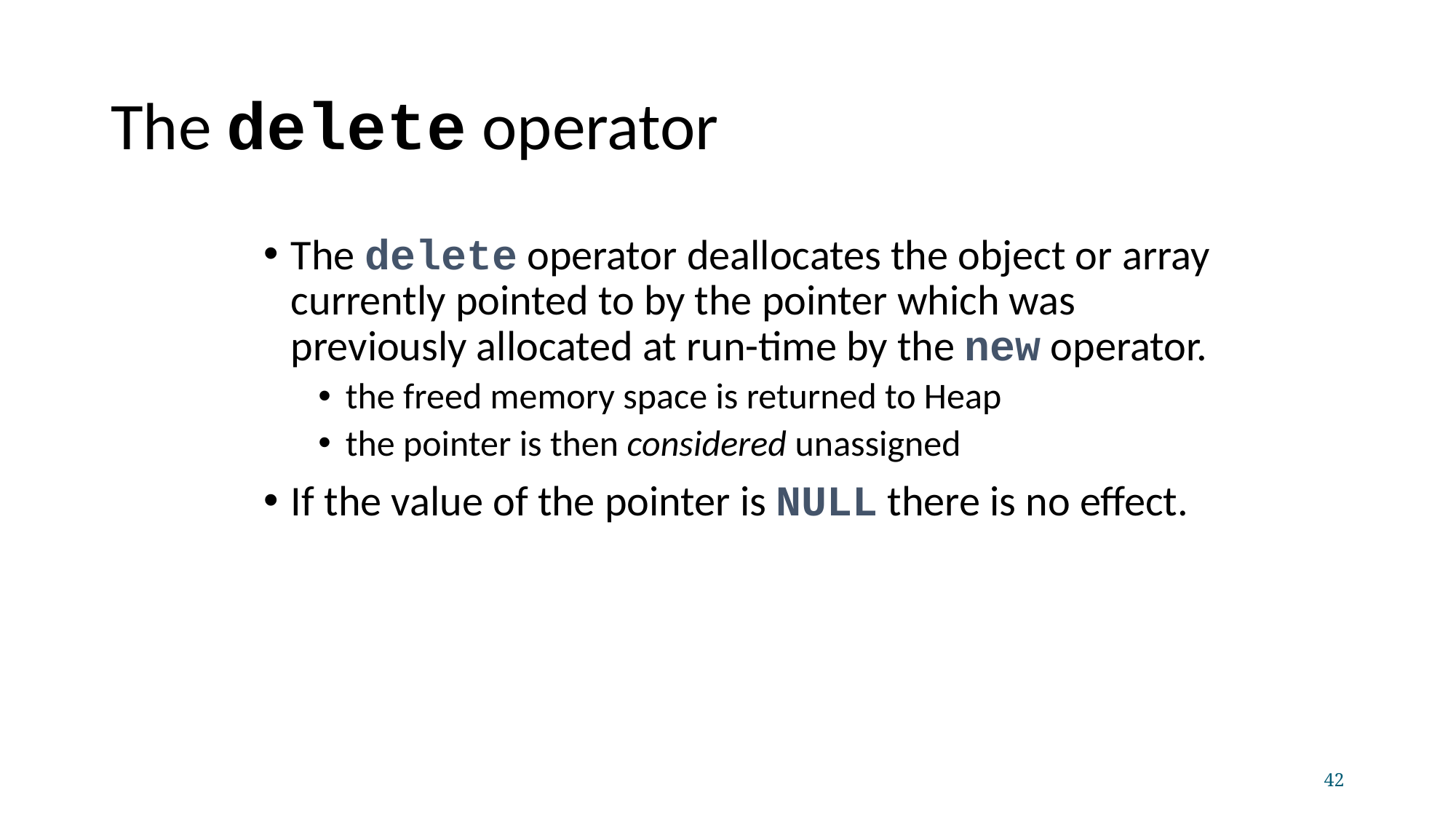

The delete operator
The delete operator deallocates the object or array currently pointed to by the pointer which was previously allocated at run-time by the new operator.
the freed memory space is returned to Heap
the pointer is then considered unassigned
If the value of the pointer is NULL there is no effect.
42